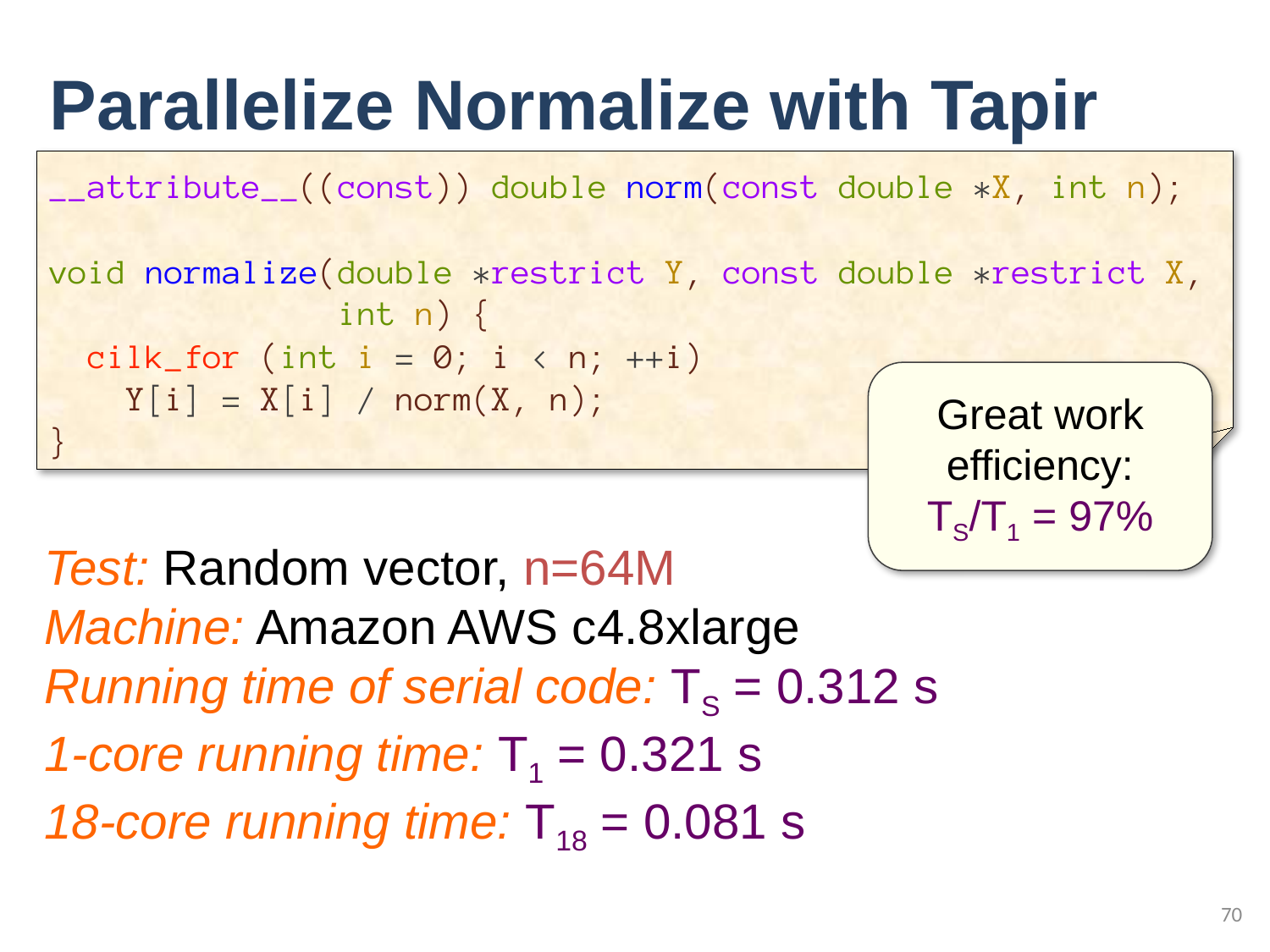

# Parallelize Normalize with Tapir
__attribute__((const)) double norm(const double *X, int n);

void normalize(double *restrict Y, const double *restrict X,
               int n) {
  cilk_for (int i = 0; i < n; ++i)
    Y[i] = X[i] / norm(X, n);
}
Great work efficiency:
TS/T1 = 97%
Test: Random vector, n=64M
Machine: Amazon AWS c4.8xlarge
Running time of serial code: TS = 0.312 s
1-core running time: T1 = 0.321 s
18-core running time: T18 = 0.081 s
70